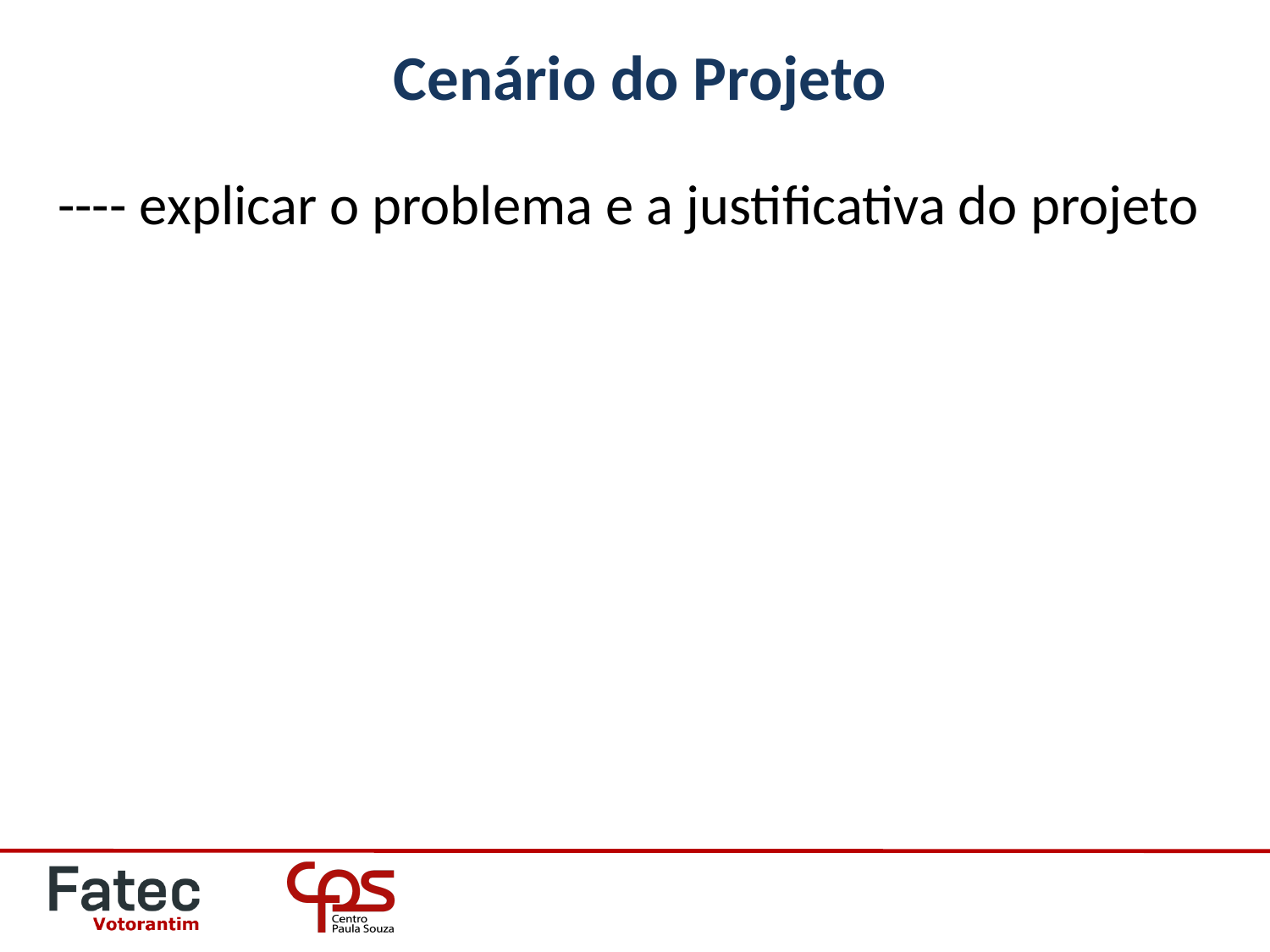

# Cenário do Projeto
---- explicar o problema e a justificativa do projeto